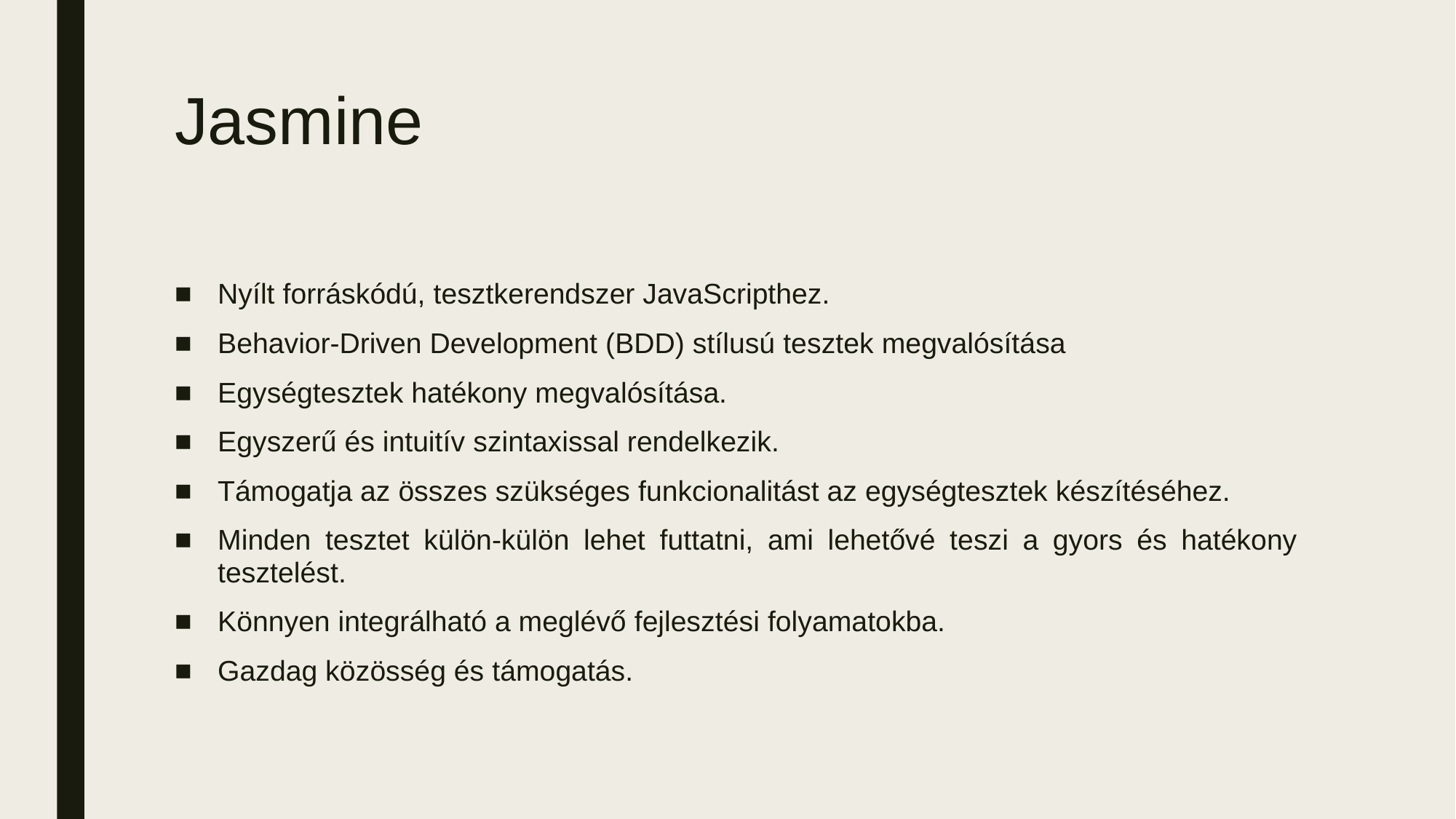

# Jasmine
Nyílt forráskódú, tesztkerendszer JavaScripthez.
Behavior-Driven Development (BDD) stílusú tesztek megvalósítása
Egységtesztek hatékony megvalósítása.
Egyszerű és intuitív szintaxissal rendelkezik.
Támogatja az összes szükséges funkcionalitást az egységtesztek készítéséhez.
Minden tesztet külön-külön lehet futtatni, ami lehetővé teszi a gyors és hatékony tesztelést.
Könnyen integrálható a meglévő fejlesztési folyamatokba.
Gazdag közösség és támogatás.